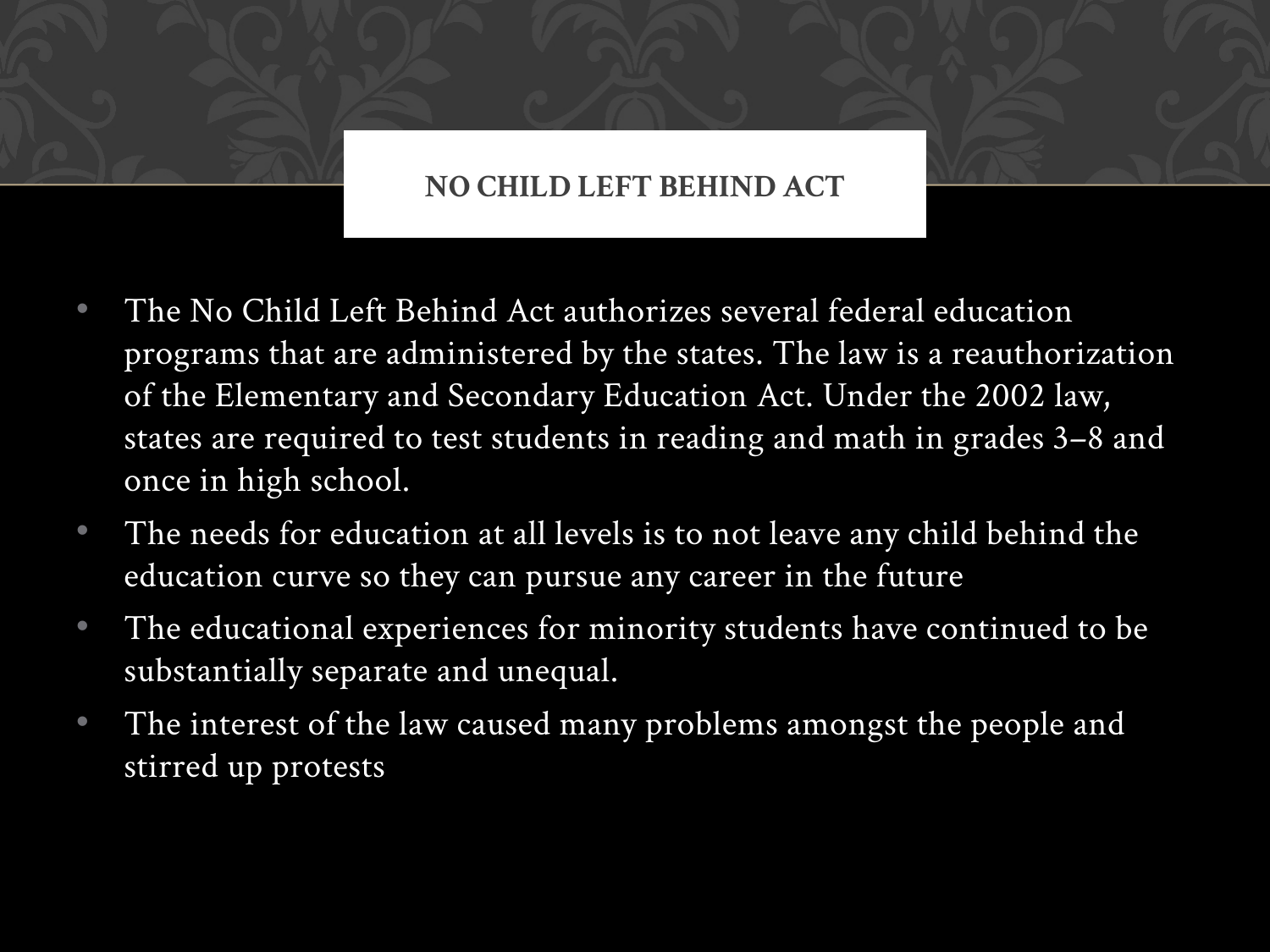

# No child left behind act
The No Child Left Behind Act authorizes several federal education programs that are administered by the states. The law is a reauthorization of the Elementary and Secondary Education Act. Under the 2002 law, states are required to test students in reading and math in grades 3–8 and once in high school.
The needs for education at all levels is to not leave any child behind the education curve so they can pursue any career in the future
The educational experiences for minority students have continued to be substantially separate and unequal.
The interest of the law caused many problems amongst the people and stirred up protests